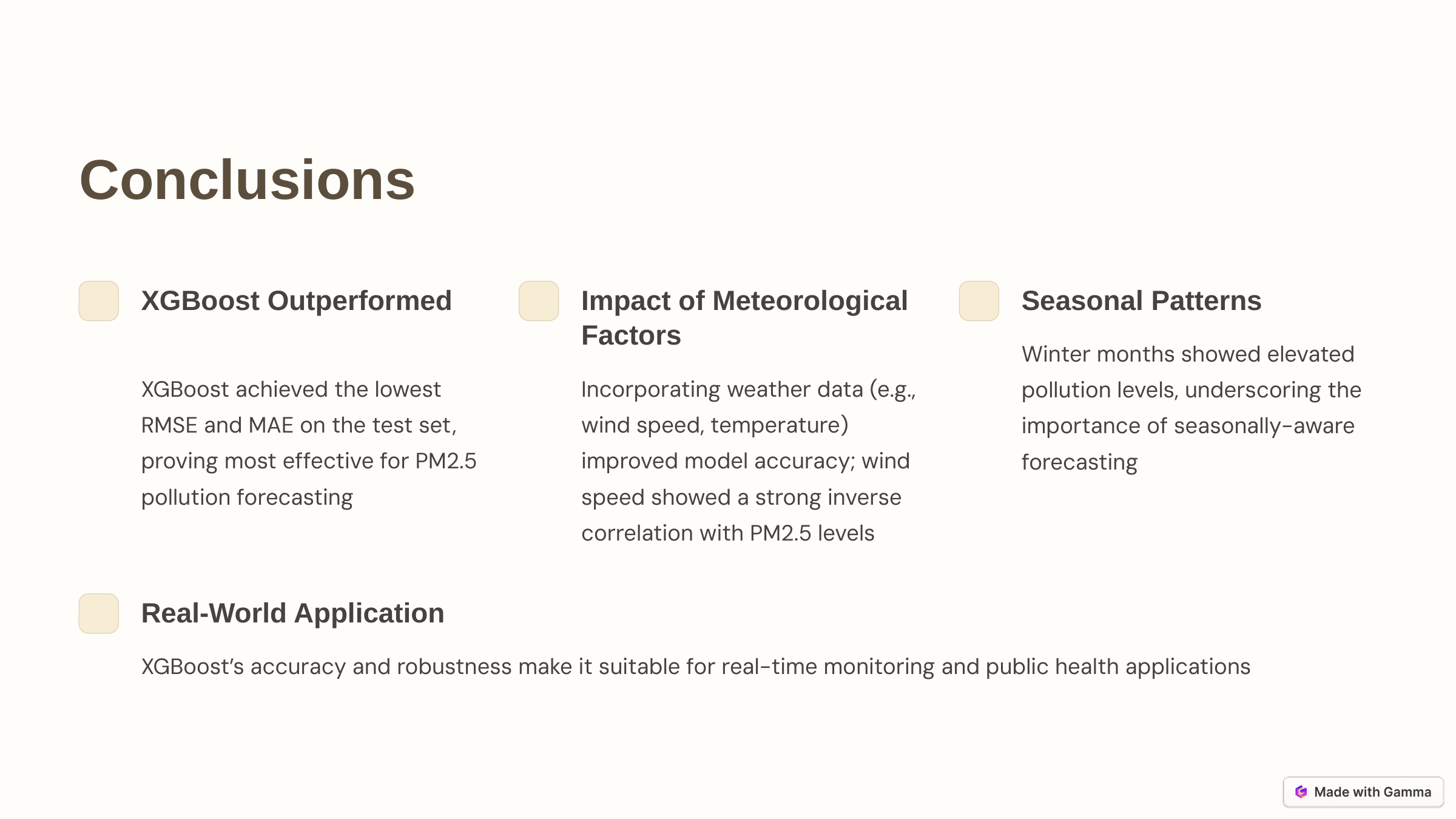

Conclusions

XGBoost Outperformed

Impact of Meteorological Factors

Seasonal Patterns
Winter months showed elevated pollution levels, underscoring the importance of seasonally-aware forecasting
XGBoost achieved the lowest RMSE and MAE on the test set, proving most effective for PM2.5 pollution forecasting
Incorporating weather data (e.g., wind speed, temperature) improved model accuracy; wind speed showed a strong inverse correlation with PM2.5 levels

Real-World Application
XGBoost’s accuracy and robustness make it suitable for real-time monitoring and public health applications